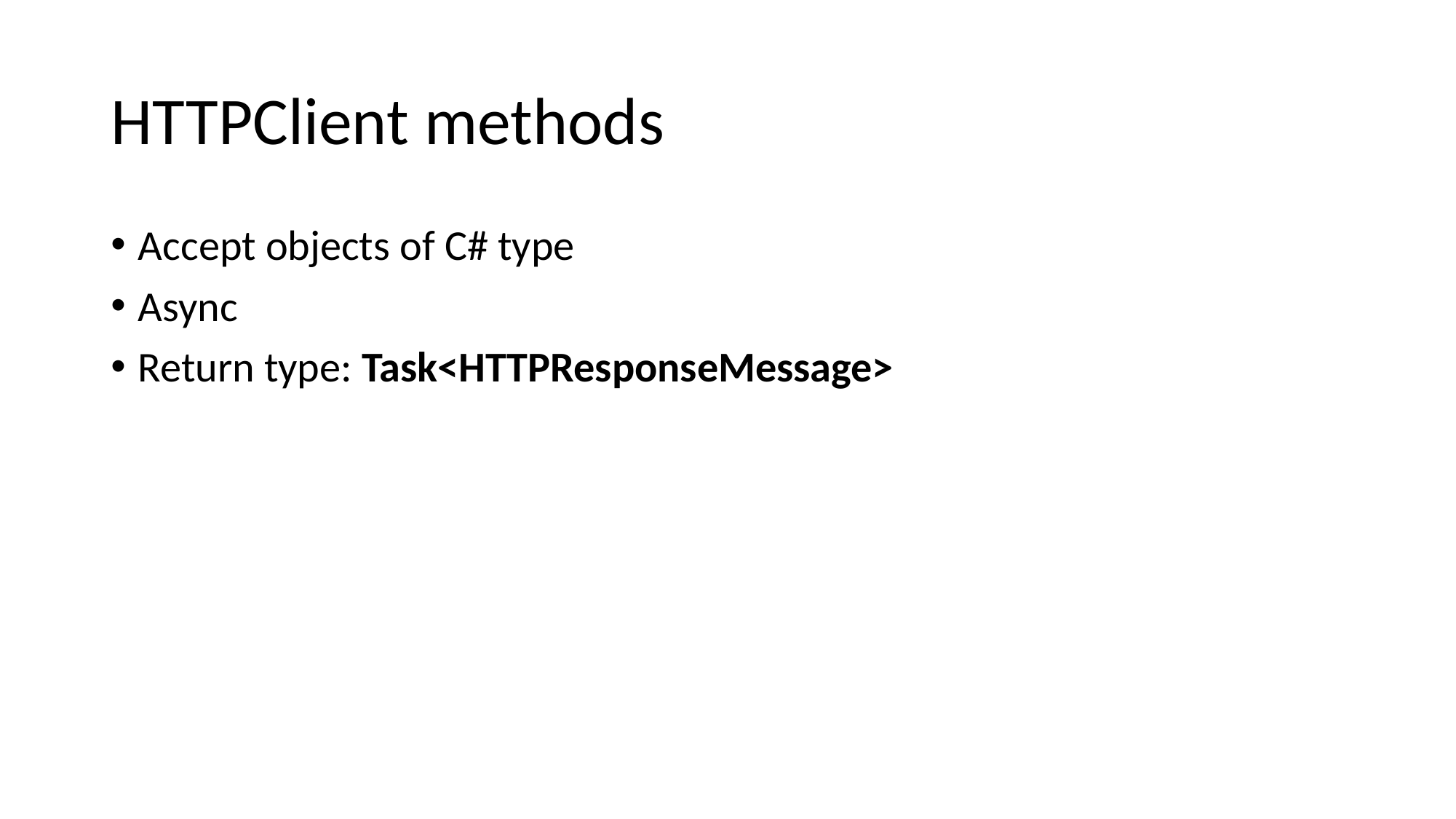

# HTTPClient methods
Accept objects of C# type
Async
Return type: Task<HTTPResponseMessage>